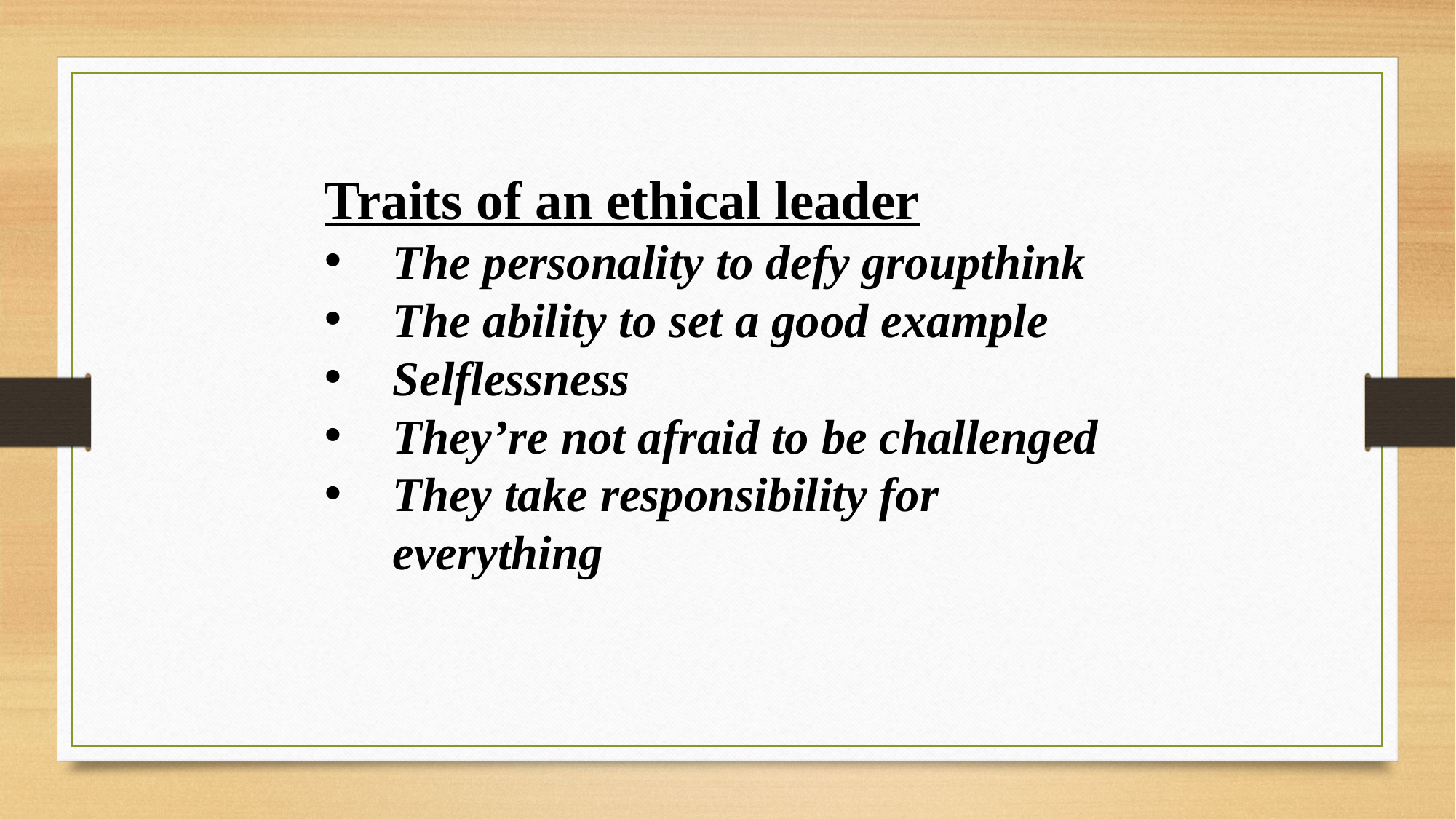

Traits of an ethical leader
The personality to defy groupthink
The ability to set a good example
Selflessness
They’re not afraid to be challenged
They take responsibility for everything